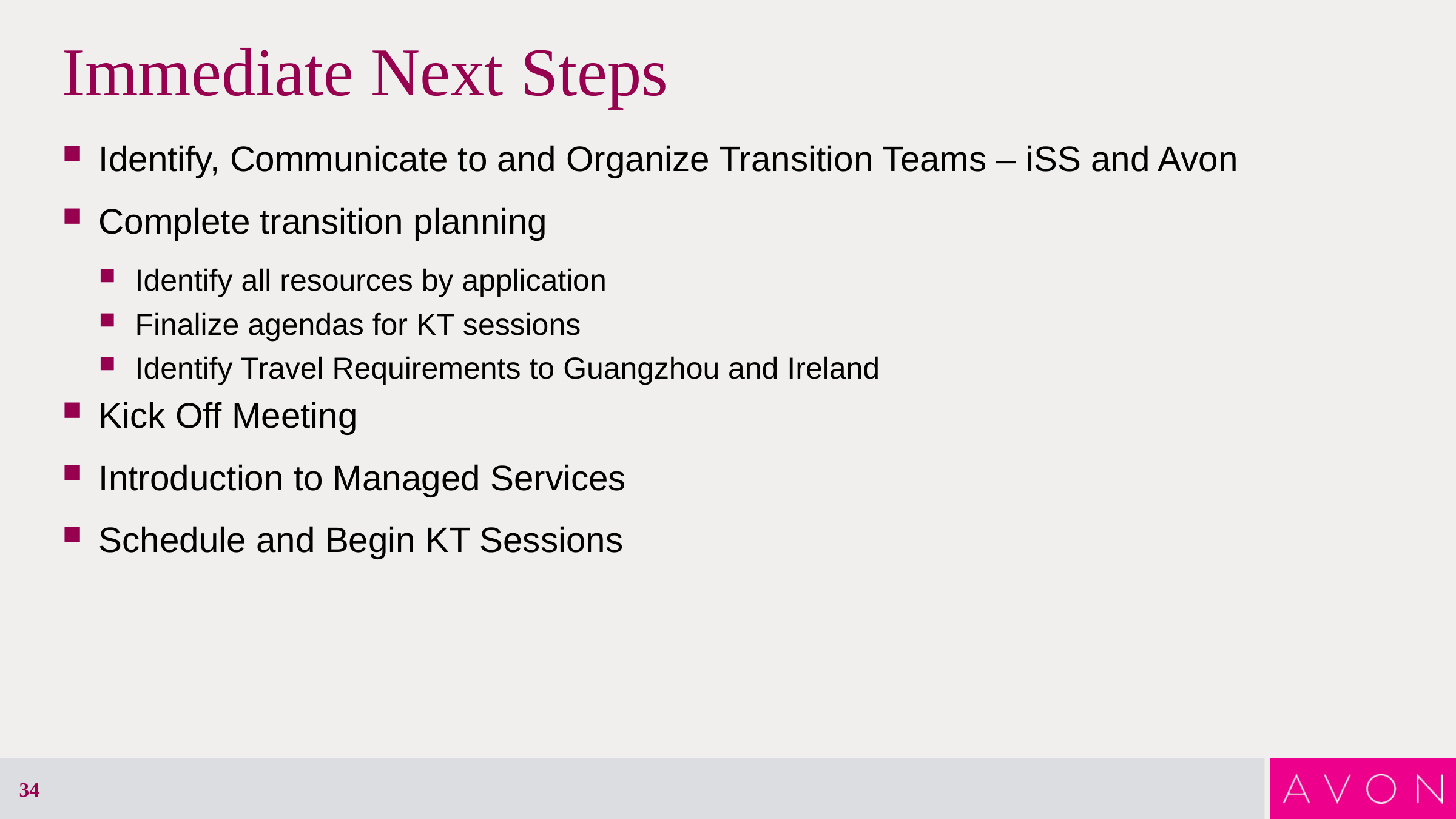

# Immediate Next Steps
Identify, Communicate to and Organize Transition Teams – iSS and Avon
Complete transition planning
Identify all resources by application
Finalize agendas for KT sessions
Identify Travel Requirements to Guangzhou and Ireland
Kick Off Meeting
Introduction to Managed Services
Schedule and Begin KT Sessions

34